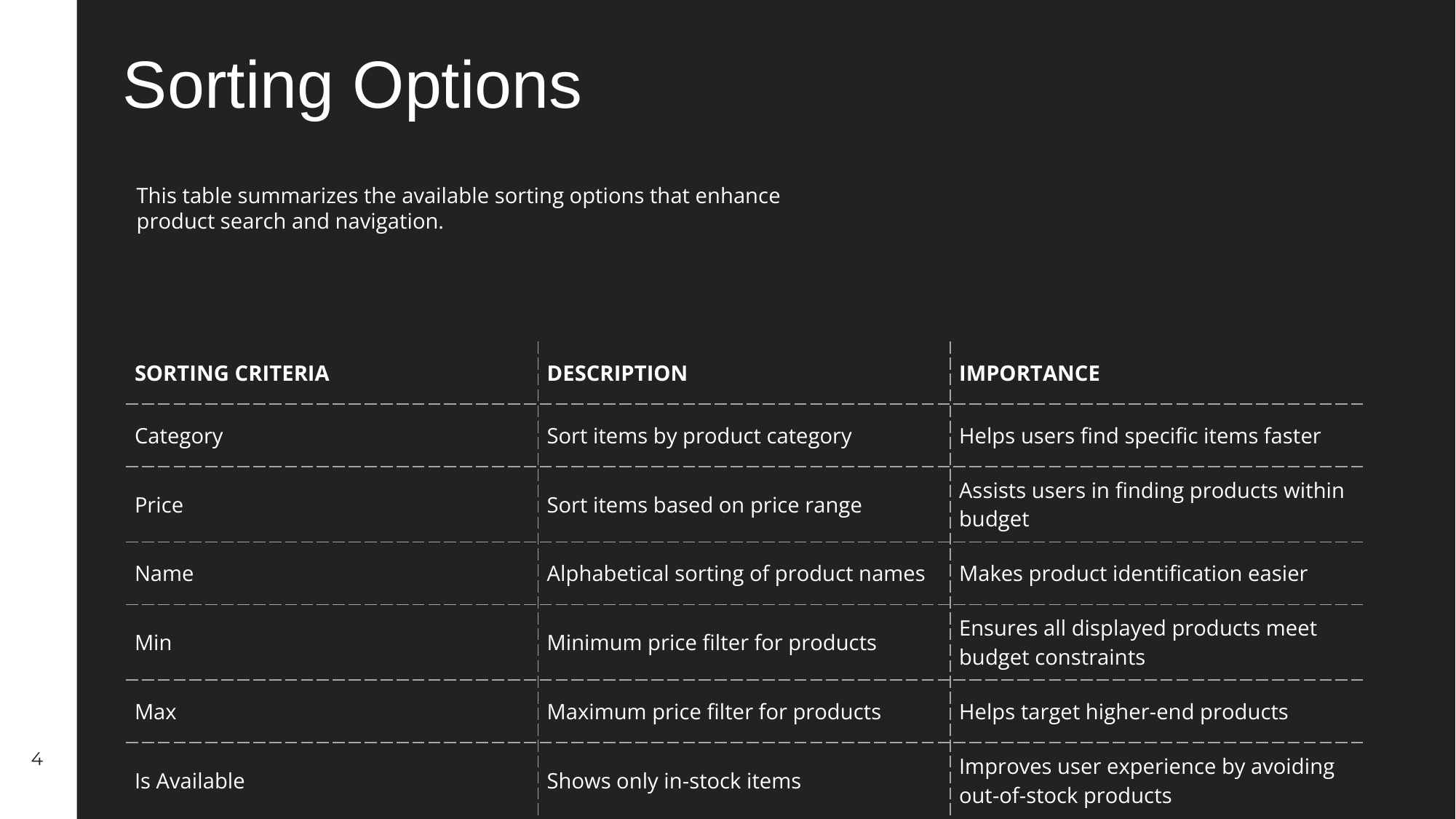

Sorting Options

This table summarizes the available sorting options that enhance product search and navigation.
| SORTING CRITERIA | DESCRIPTION | IMPORTANCE |
| --- | --- | --- |
| Category | Sort items by product category | Helps users find specific items faster |
| Price | Sort items based on price range | Assists users in finding products within budget |
| Name | Alphabetical sorting of product names | Makes product identification easier |
| Min | Minimum price filter for products | Ensures all displayed products meet budget constraints |
| Max | Maximum price filter for products | Helps target higher-end products |
| Is Available | Shows only in-stock items | Improves user experience by avoiding out-of-stock products |
4